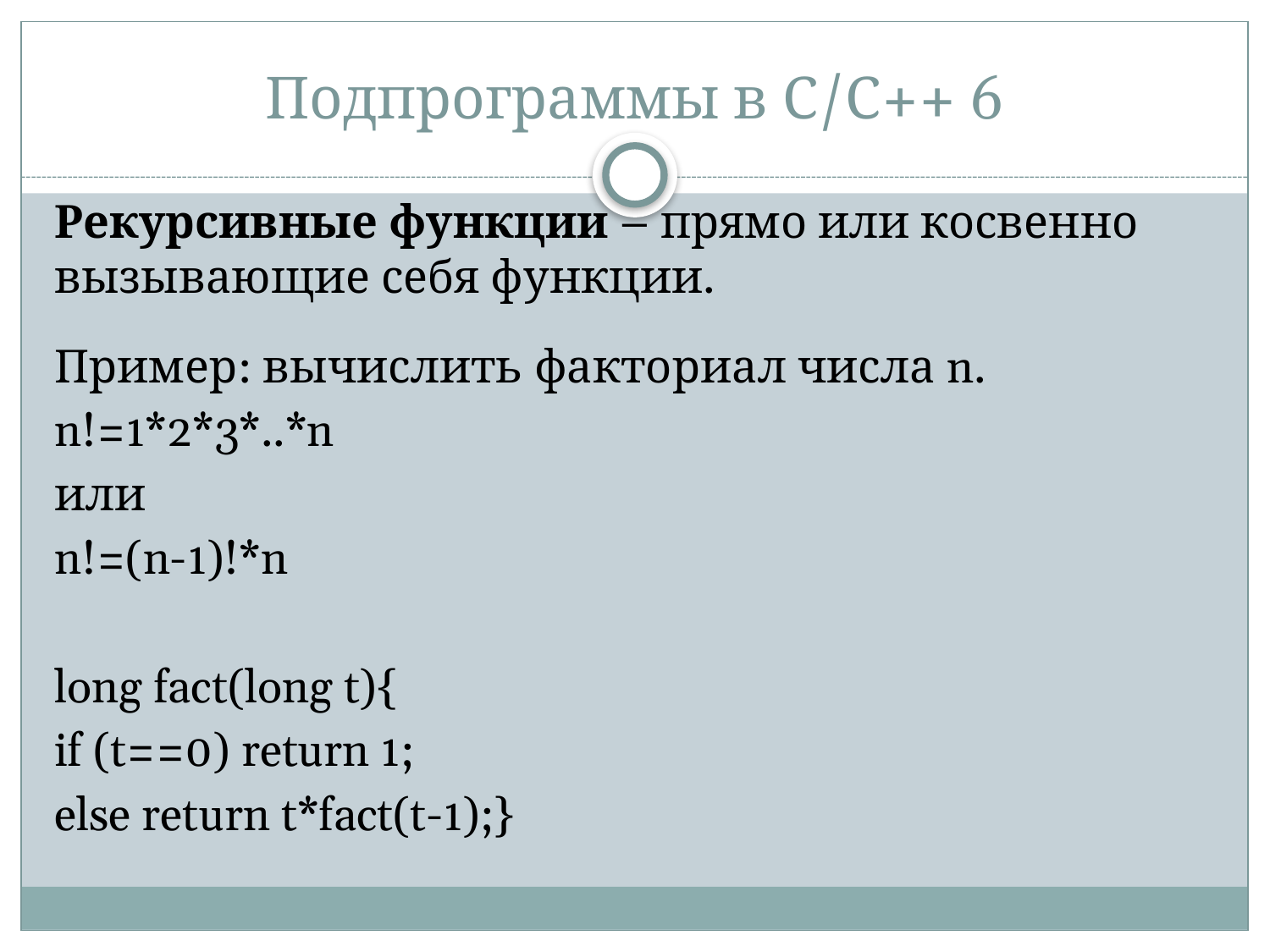

# Подпрограммы в С/С++ 6
Рекурсивные функции – прямо или косвенно вызывающие себя функции.

Пример: вычислить факториал числа n.
n!=1*2*3*..*n
или
n!=(n-1)!*n

long fact(long t){
if (t==0) return 1;
else return t*fact(t-1);}